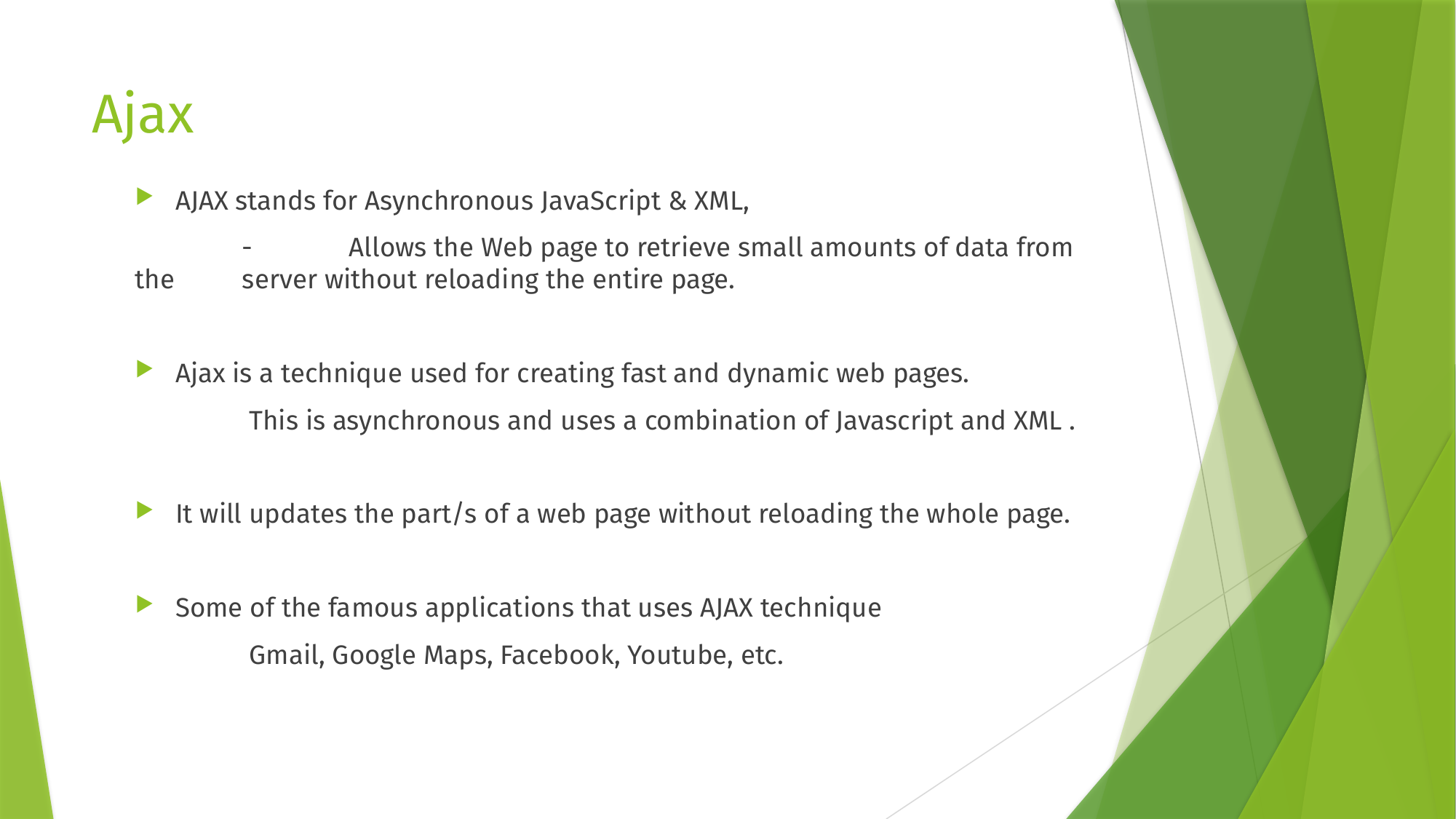

# Ajax
AJAX stands for Asynchronous JavaScript & XML,
		- 	Allows the Web page to retrieve small amounts of data from the 			server without reloading the entire page.

Ajax is a technique used for creating fast and dynamic web pages.
		 This is asynchronous and uses a combination of Javascript and XML .

It will updates the part/s of a web page without reloading the whole page.

Some of the famous applications that uses AJAX technique
			 Gmail, Google Maps, Facebook, Youtube, etc.